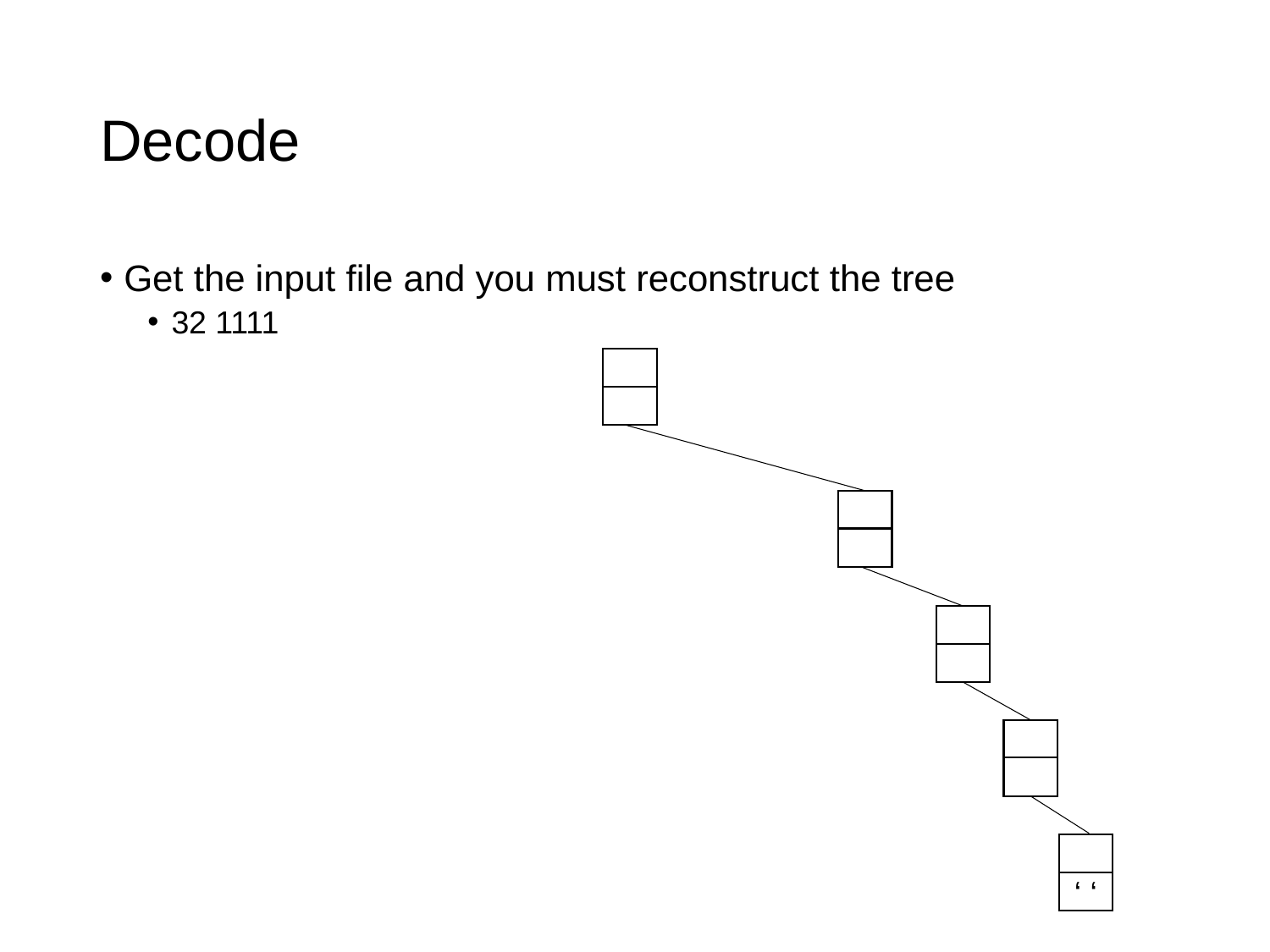

# Decode
Get the input file and you must reconstruct the tree
32 1111

‘ ‘